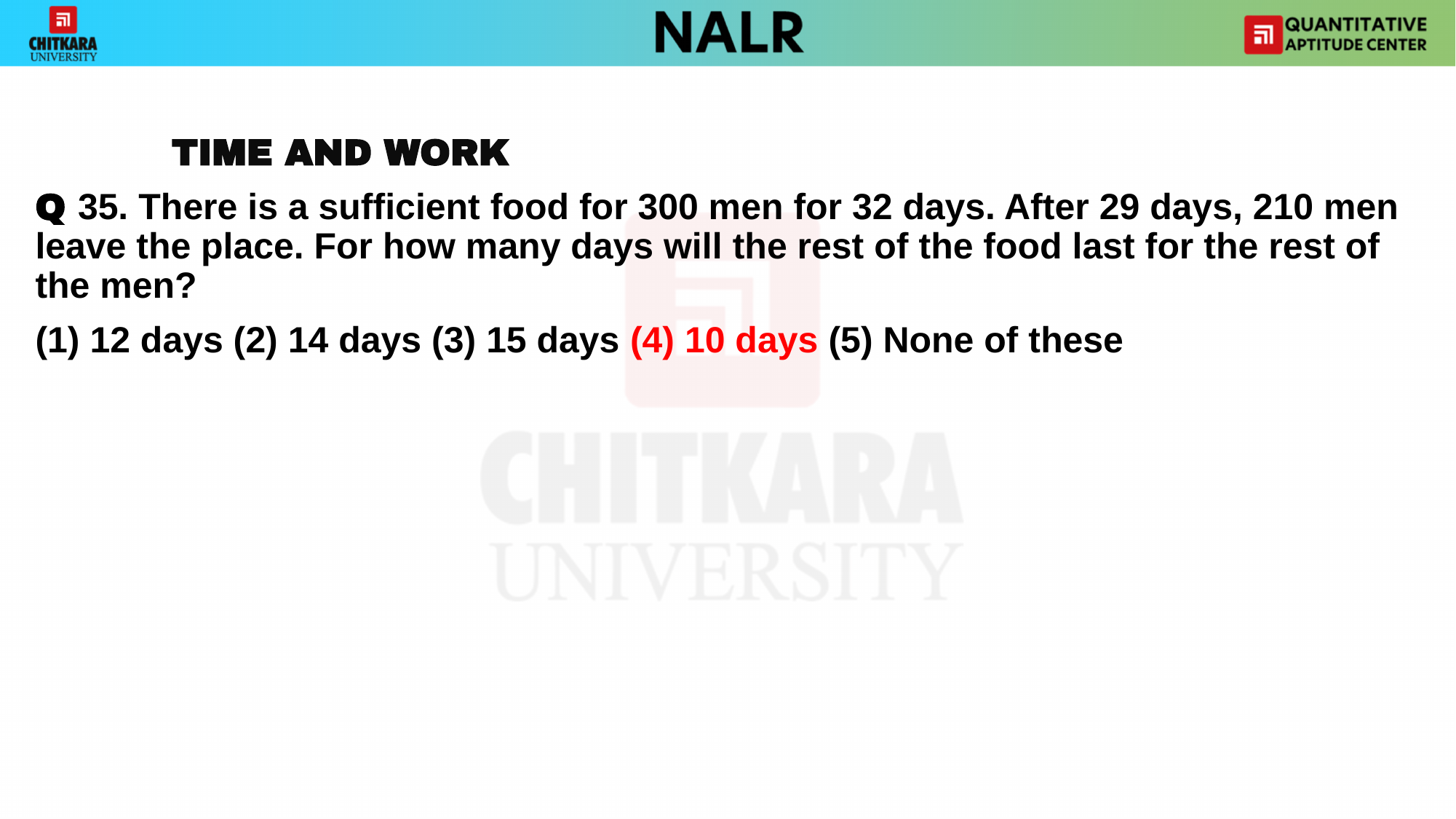

#
		TIME AND WORK
Q 35. There is a sufficient food for 300 men for 32 days. After 29 days, 210 men leave the place. For how many days will the rest of the food last for the rest of the men?
(1) 12 days (2) 14 days (3) 15 days (4) 10 days (5) None of these